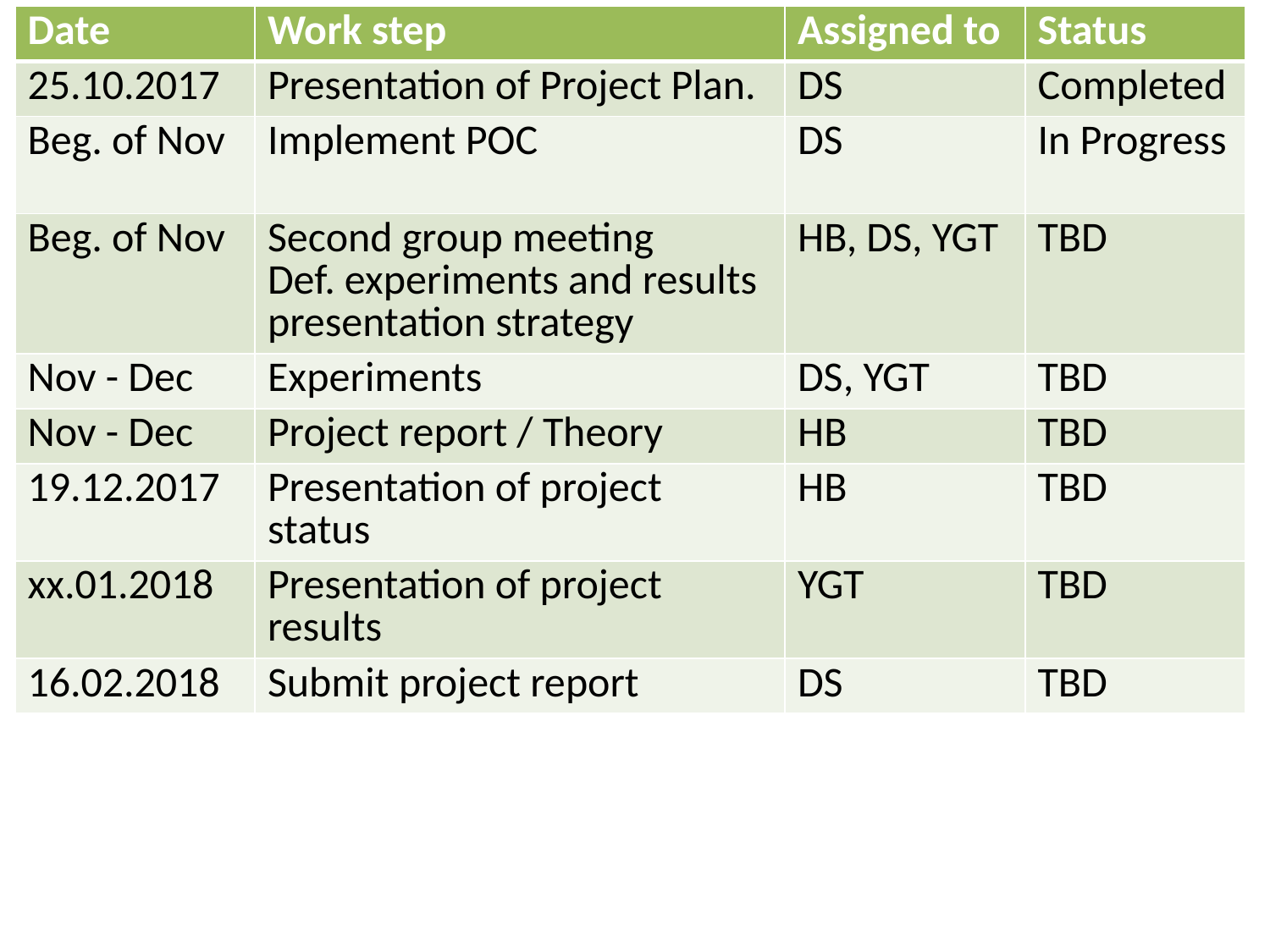

| Date | Work step | Assigned to | Status |
| --- | --- | --- | --- |
| 25.10.2017 | Presentation of Project Plan. | DS | Completed |
| Beg. of Nov | Implement POC | DS | In Progress |
| Beg. of Nov | Second group meeting Def. experiments and results presentation strategy | HB, DS, YGT | TBD |
| Nov - Dec | Experiments | DS, YGT | TBD |
| Nov - Dec | Project report / Theory | HB | TBD |
| 19.12.2017 | Presentation of project status | HB | TBD |
| xx.01.2018 | Presentation of project results | YGT | TBD |
| 16.02.2018 | Submit project report | DS | TBD |